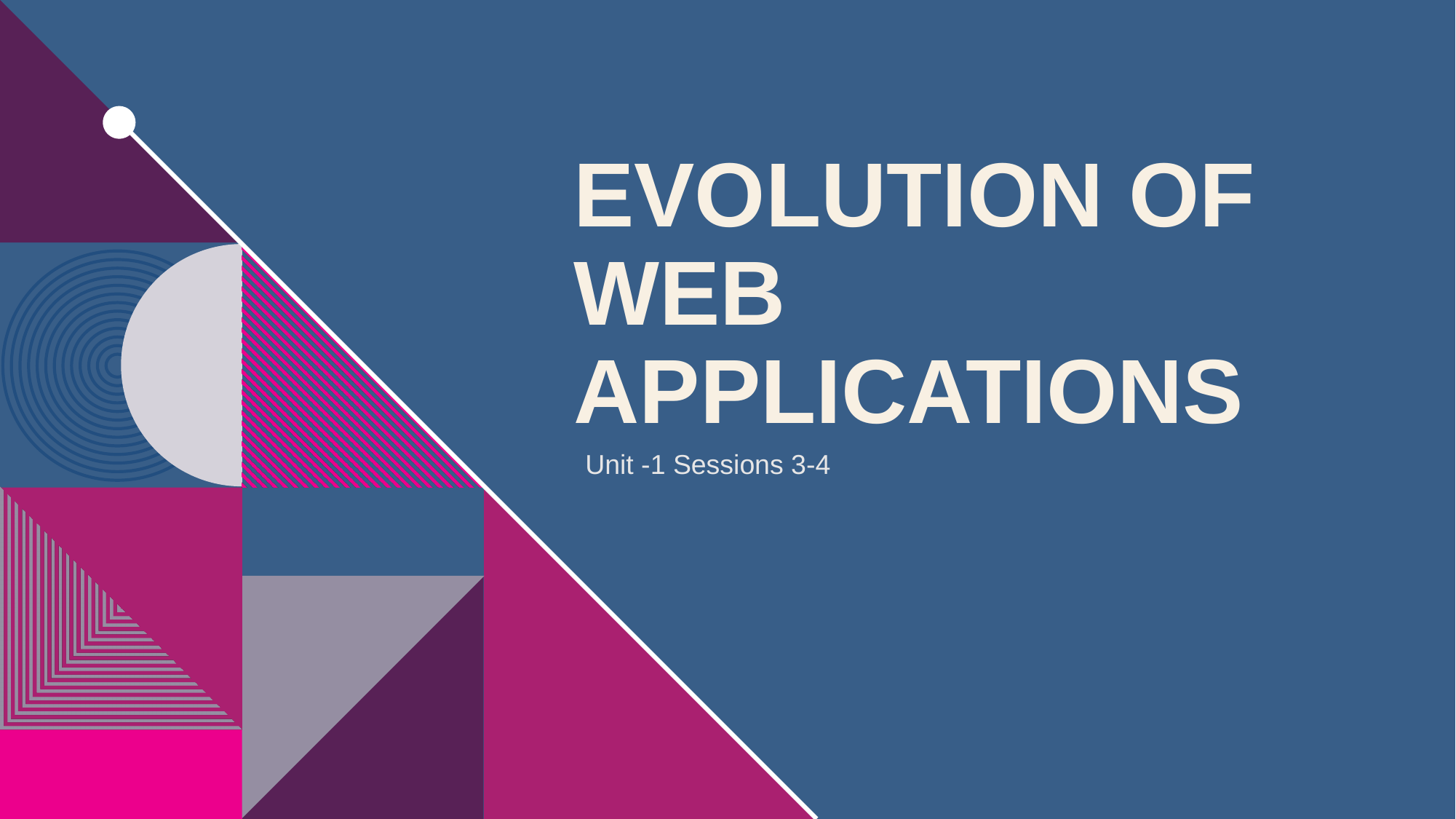

# Evolution of Web applications
Unit -1 Sessions 3-4